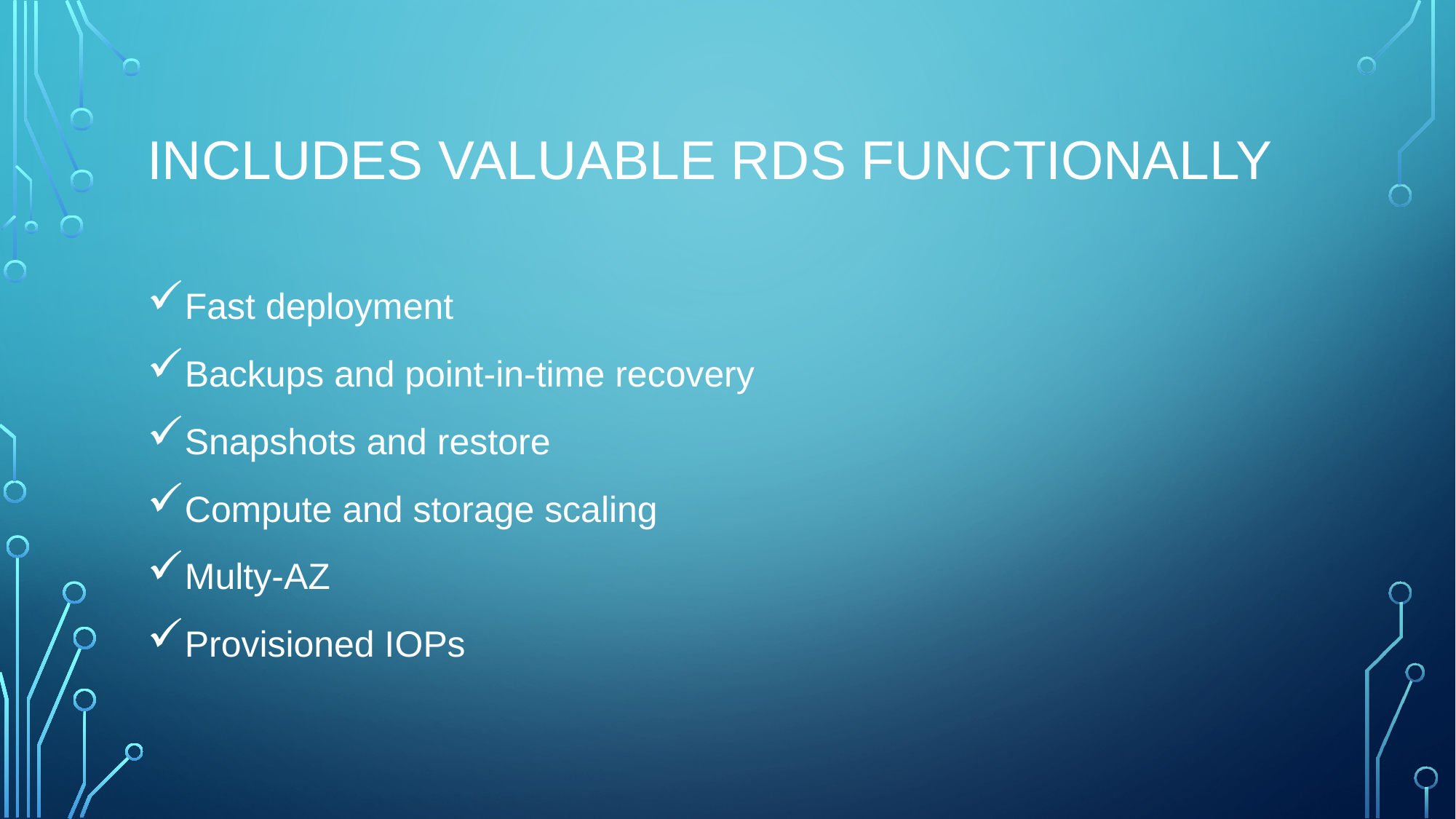

# INCLUDES VALUABLE RDS FUNCTIONALLY
Fast deployment
Backups and point-in-time recovery
Snapshots and restore
Compute and storage scaling
Multy-AZ
Provisioned IOPs